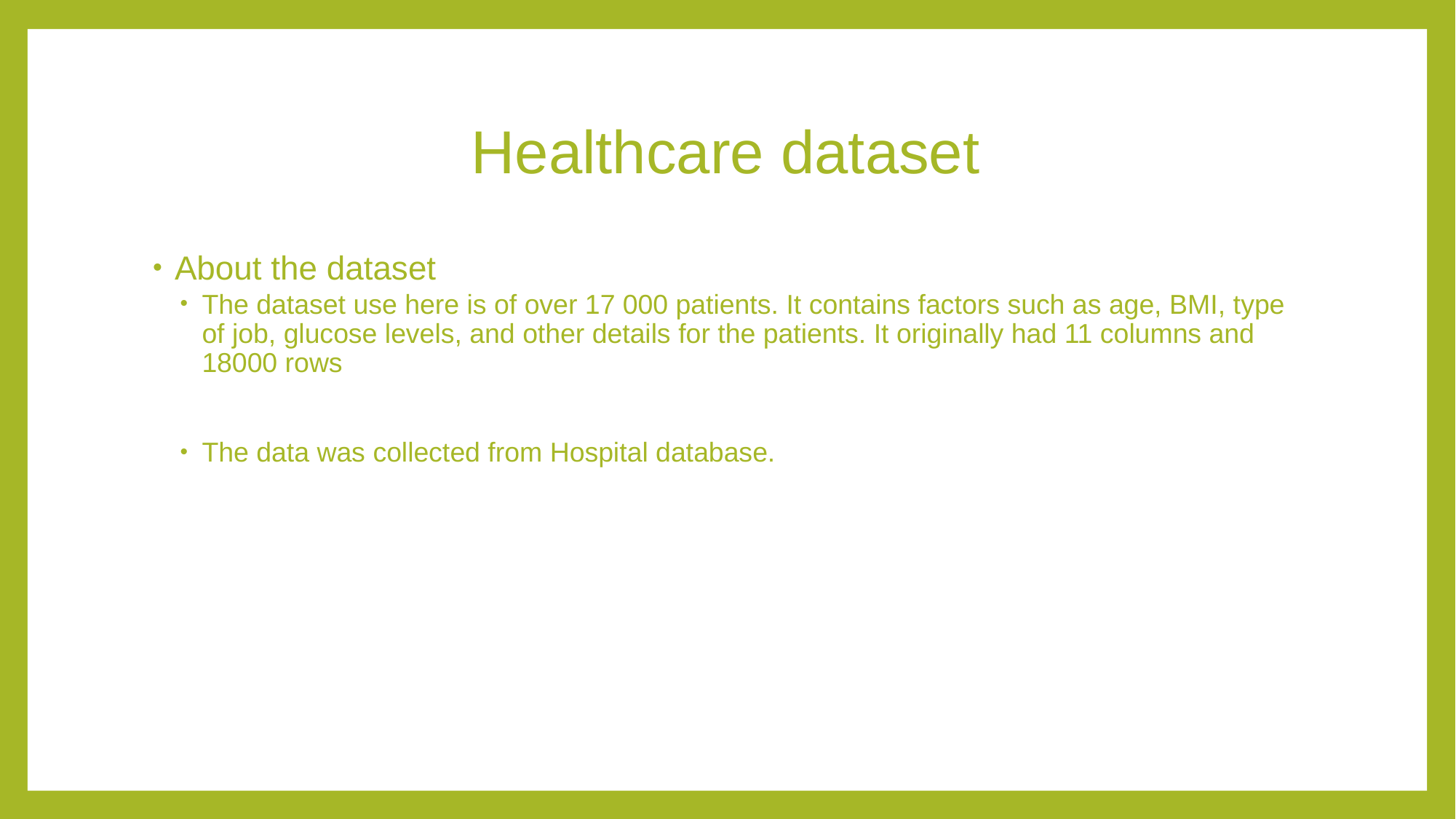

# Healthcare dataset
About the dataset
The dataset use here is of over 17 000 patients. It contains factors such as age, BMI, type of job, glucose levels, and other details for the patients. It originally had 11 columns and 18000 rows

The data was collected from Hospital database.